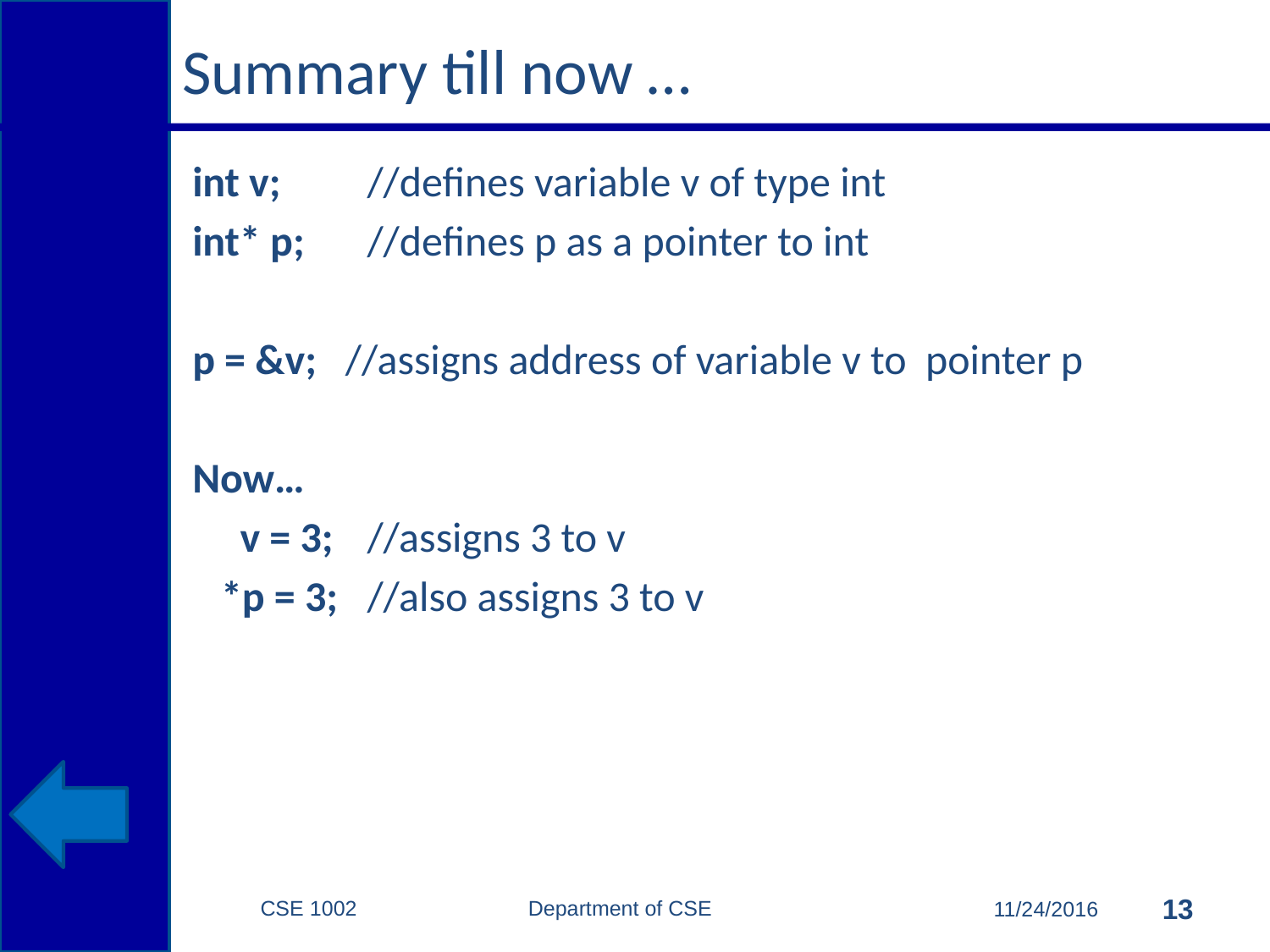

# Summary till now …
int v; 	//defines variable v of type int
int* p; 	//defines p as a pointer to int

p = &v;   //assigns address of variable v to  pointer p

Now…
	v = 3; 	//assigns 3 to v
   *p = 3; 	//also assigns 3 to v

CSE 1002                             Department of CSE
13
11/24/2016